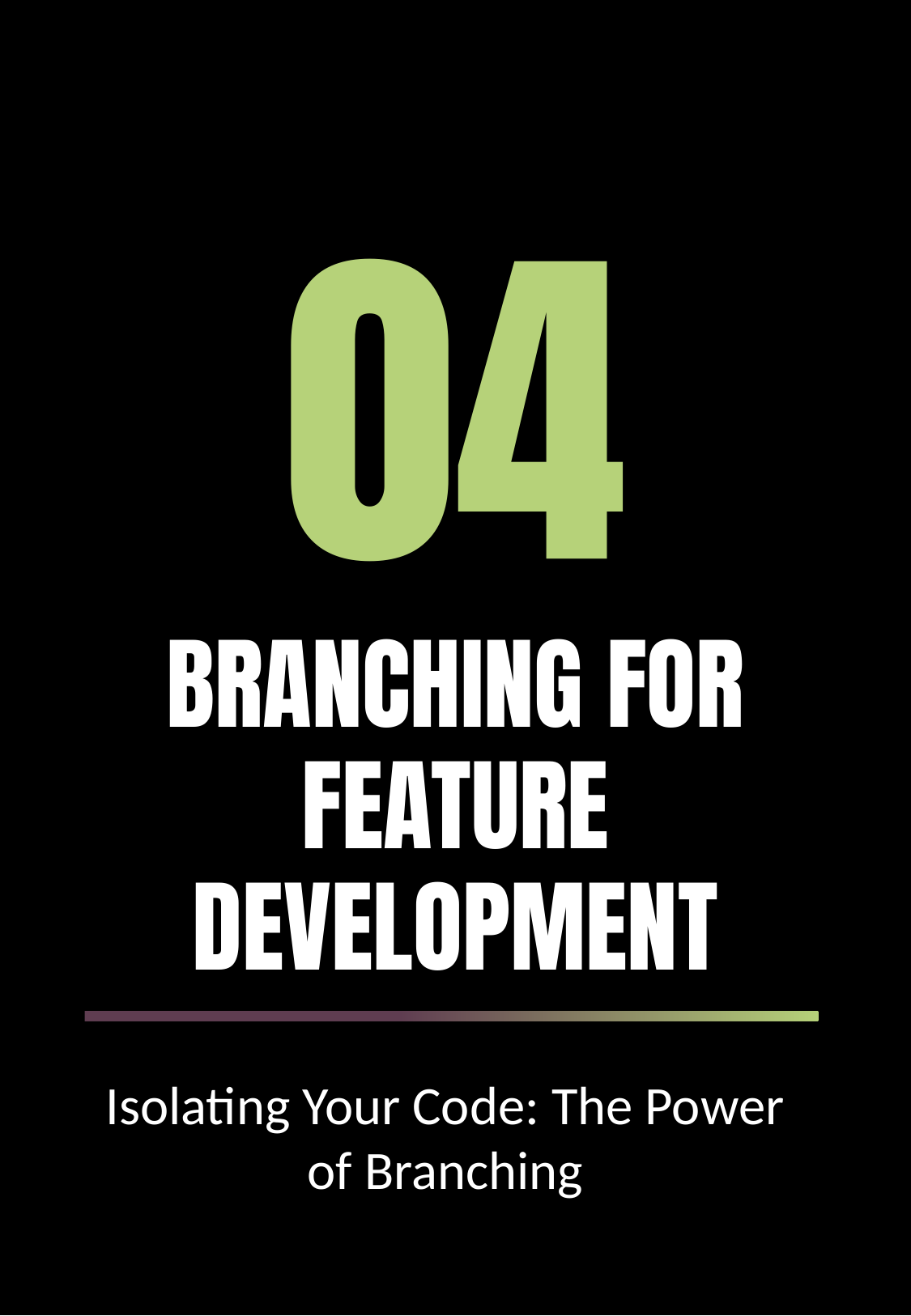

04
BRANCHING FOR FEATURE DEVELOPMENT

Isolating Your Code: The Power of Branching